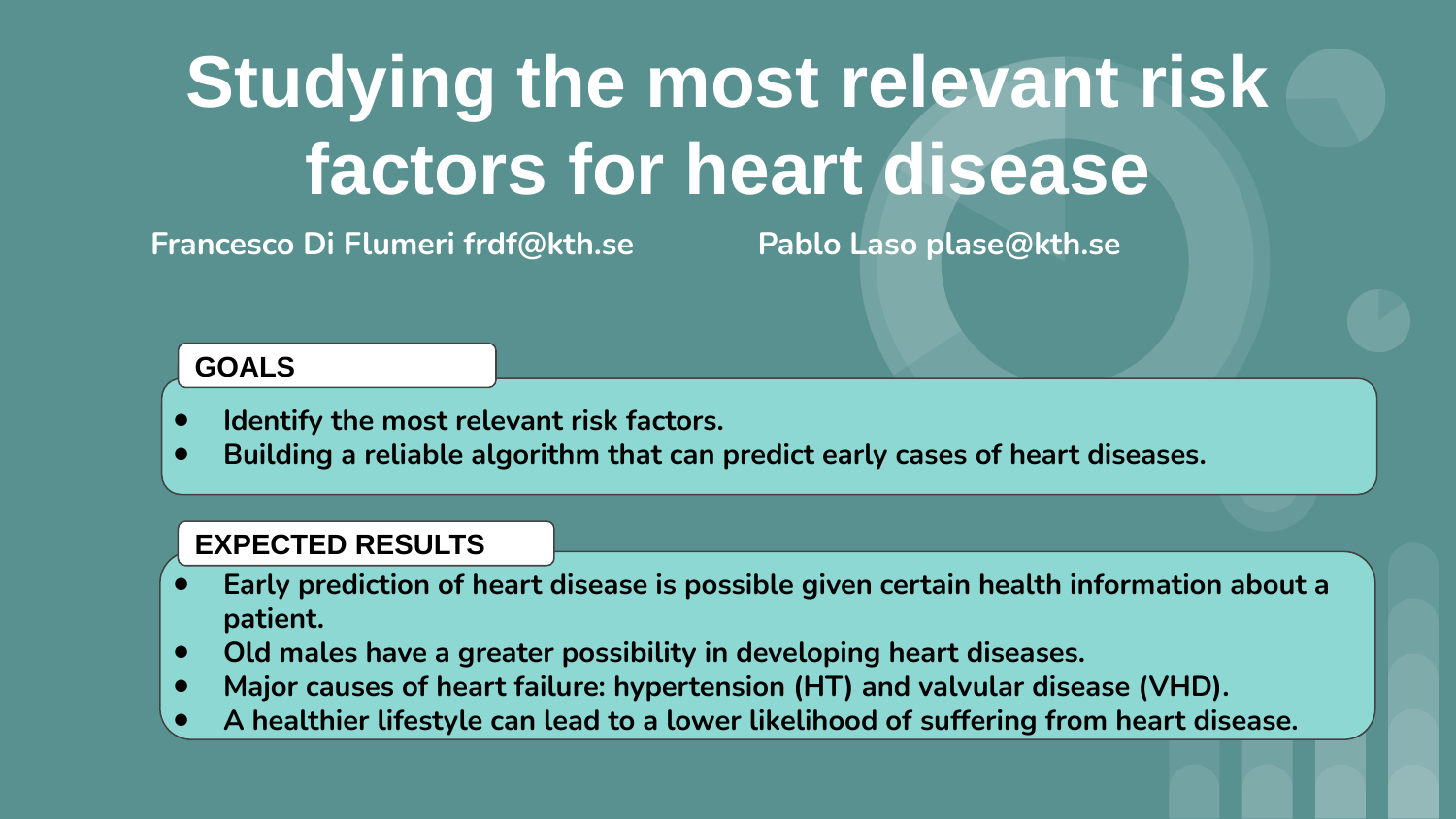

# Studying the most relevant risk factors for heart disease
Francesco Di Flumeri frdf@kth.se				     Pablo Laso plase@kth.se
GOALS

Identify the most relevant risk factors.
Building a reliable algorithm that can predict early cases of heart diseases.
EXPECTED RESULTS
Early prediction of heart disease is possible given certain health information about a patient.
Old males have a greater possibility in developing heart diseases.
Major causes of heart failure: hypertension (HT) and valvular disease (VHD).
A healthier lifestyle can lead to a lower likelihood of suffering from heart disease.